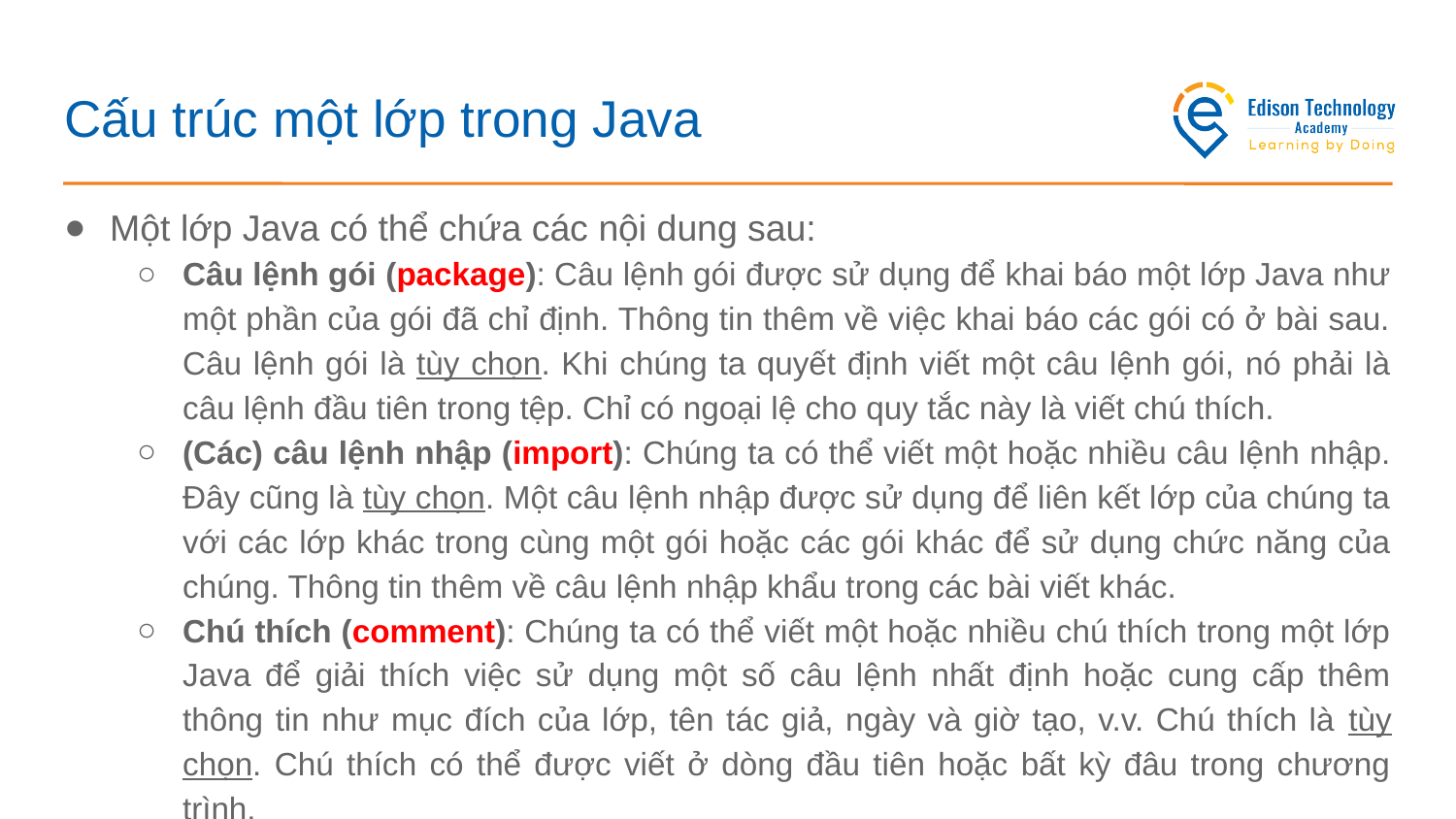

# Cấu trúc một lớp trong Java
Một lớp Java có thể chứa các nội dung sau:
Câu lệnh gói (package): Câu lệnh gói được sử dụng để khai báo một lớp Java như một phần của gói đã chỉ định. Thông tin thêm về việc khai báo các gói có ở bài sau. Câu lệnh gói là tùy chọn. Khi chúng ta quyết định viết một câu lệnh gói, nó phải là câu lệnh đầu tiên trong tệp. Chỉ có ngoại lệ cho quy tắc này là viết chú thích.
(Các) câu lệnh nhập (import): Chúng ta có thể viết một hoặc nhiều câu lệnh nhập. Đây cũng là tùy chọn. Một câu lệnh nhập được sử dụng để liên kết lớp của chúng ta với các lớp khác trong cùng một gói hoặc các gói khác để sử dụng chức năng của chúng. Thông tin thêm về câu lệnh nhập khẩu trong các bài viết khác.
Chú thích (comment): Chúng ta có thể viết một hoặc nhiều chú thích trong một lớp Java để giải thích việc sử dụng một số câu lệnh nhất định hoặc cung cấp thêm thông tin như mục đích của lớp, tên tác giả, ngày và giờ tạo, v.v. Chú thích là tùy chọn. Chú thích có thể được viết ở dòng đầu tiên hoặc bất kỳ đâu trong chương trình.